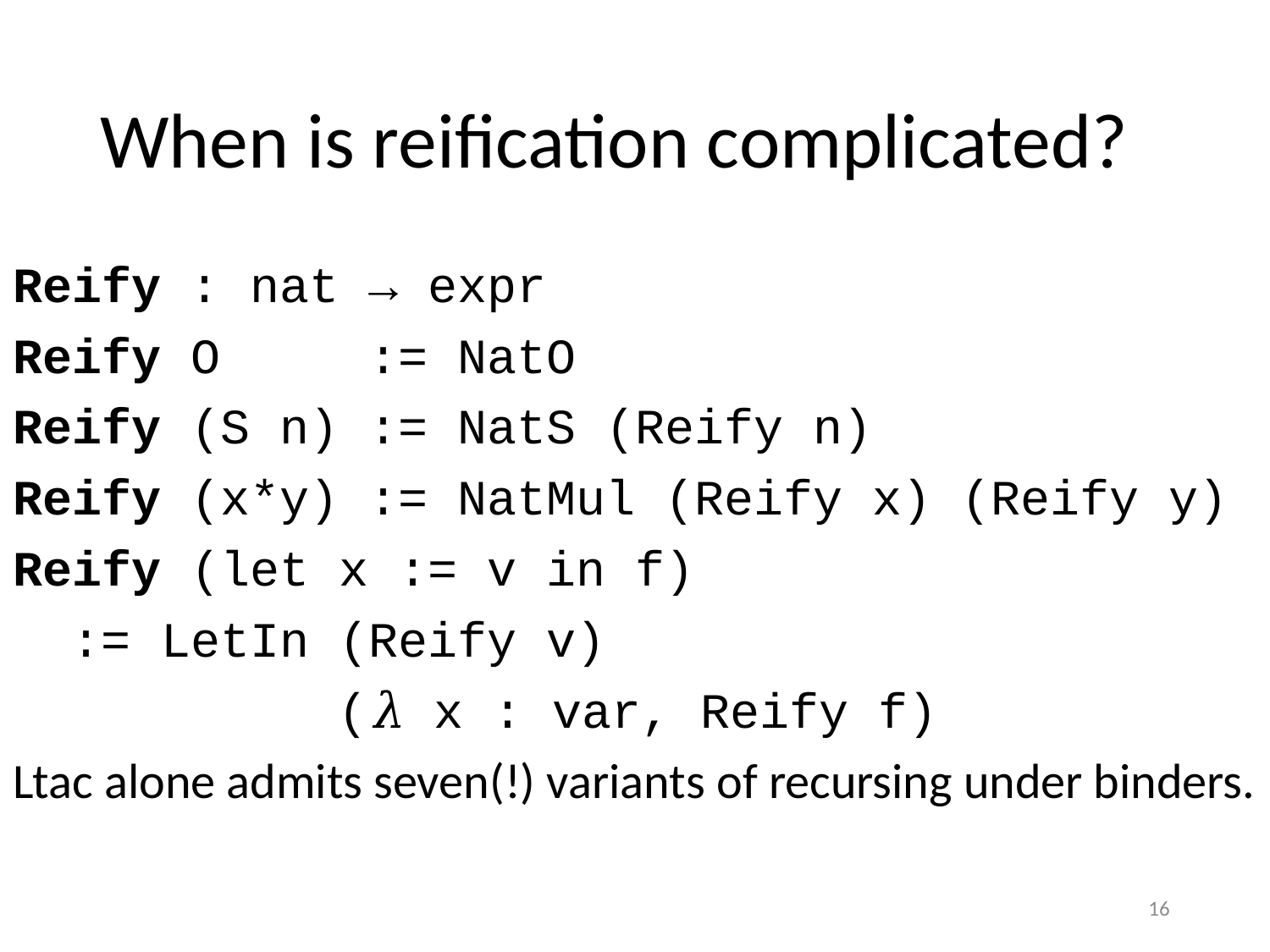

# When is reification complicated?
Reify : nat → expr
Reify O     := NatO
Reify (S n) := NatS (Reify n)
Reify (x*y) := NatMul (Reify x) (Reify y)
Reify (let x := v in f)
  := LetIn (Reify v)
           (𝜆 x : var, Reify f)
Ltac alone admits seven(!) variants of recursing under binders.

16